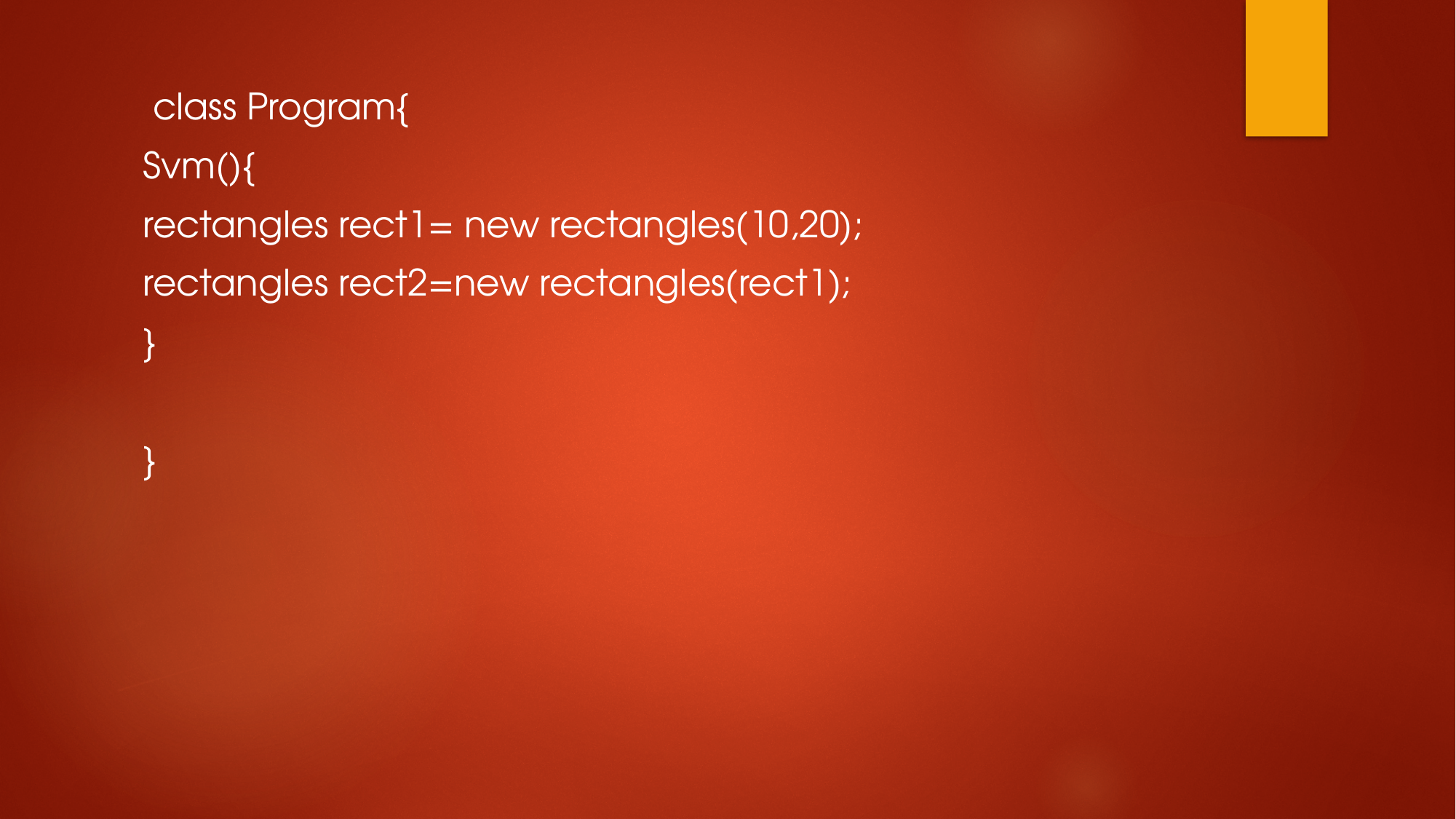

class Program{
Svm(){
rectangles rect1= new rectangles(10,20);
rectangles rect2=new rectangles(rect1);
}

}